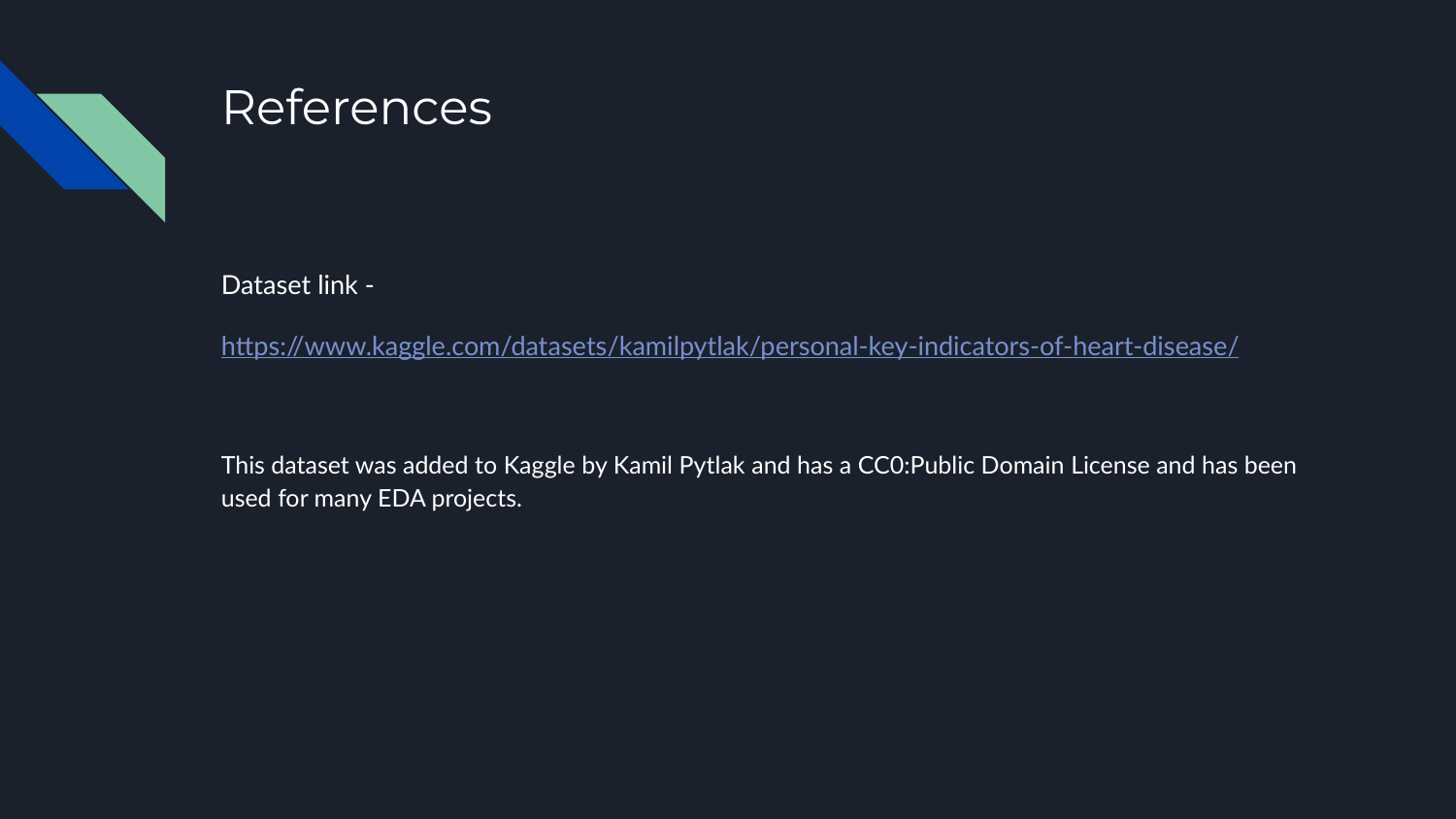

# References
Dataset link -
https://www.kaggle.com/datasets/kamilpytlak/personal-key-indicators-of-heart-disease/

This dataset was added to Kaggle by Kamil Pytlak and has a CC0:Public Domain License and has been used for many EDA projects.